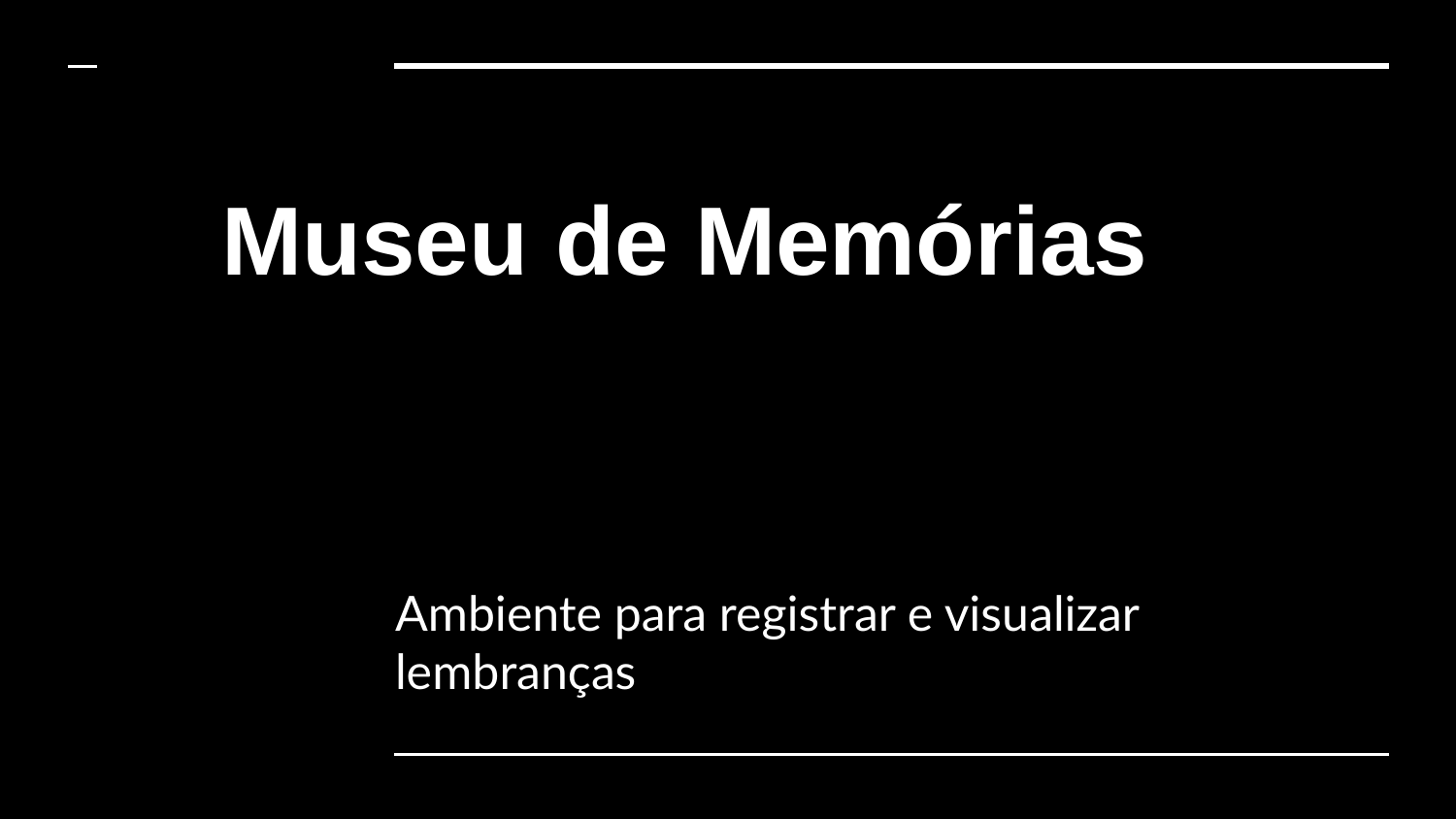

# Museu de Memórias
Ambiente para registrar e visualizar lembranças